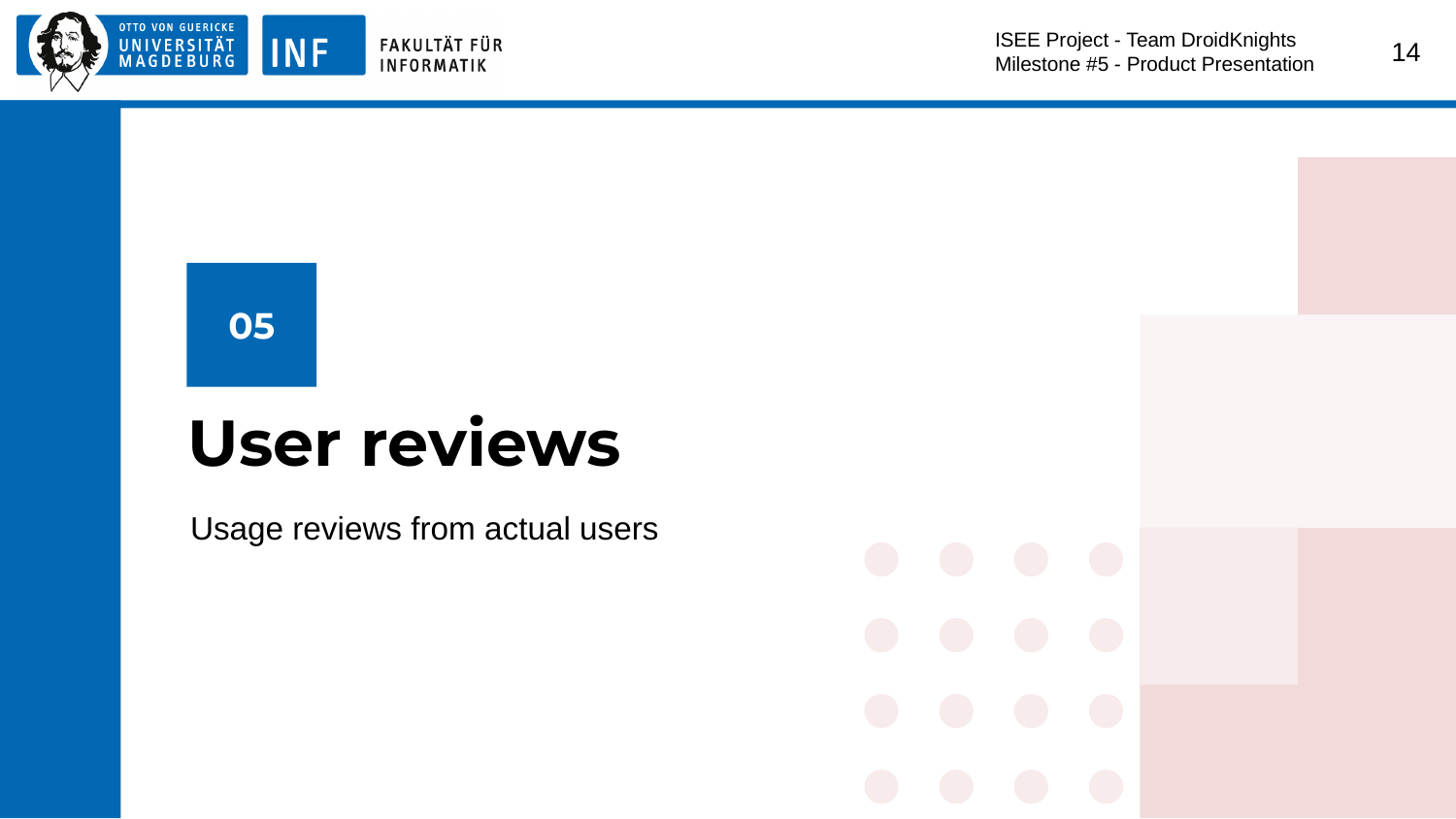

ISEE Project - Team DroidKnights
Milestone #5 - Product Presentation
14
05
# User reviews
Usage reviews from actual users